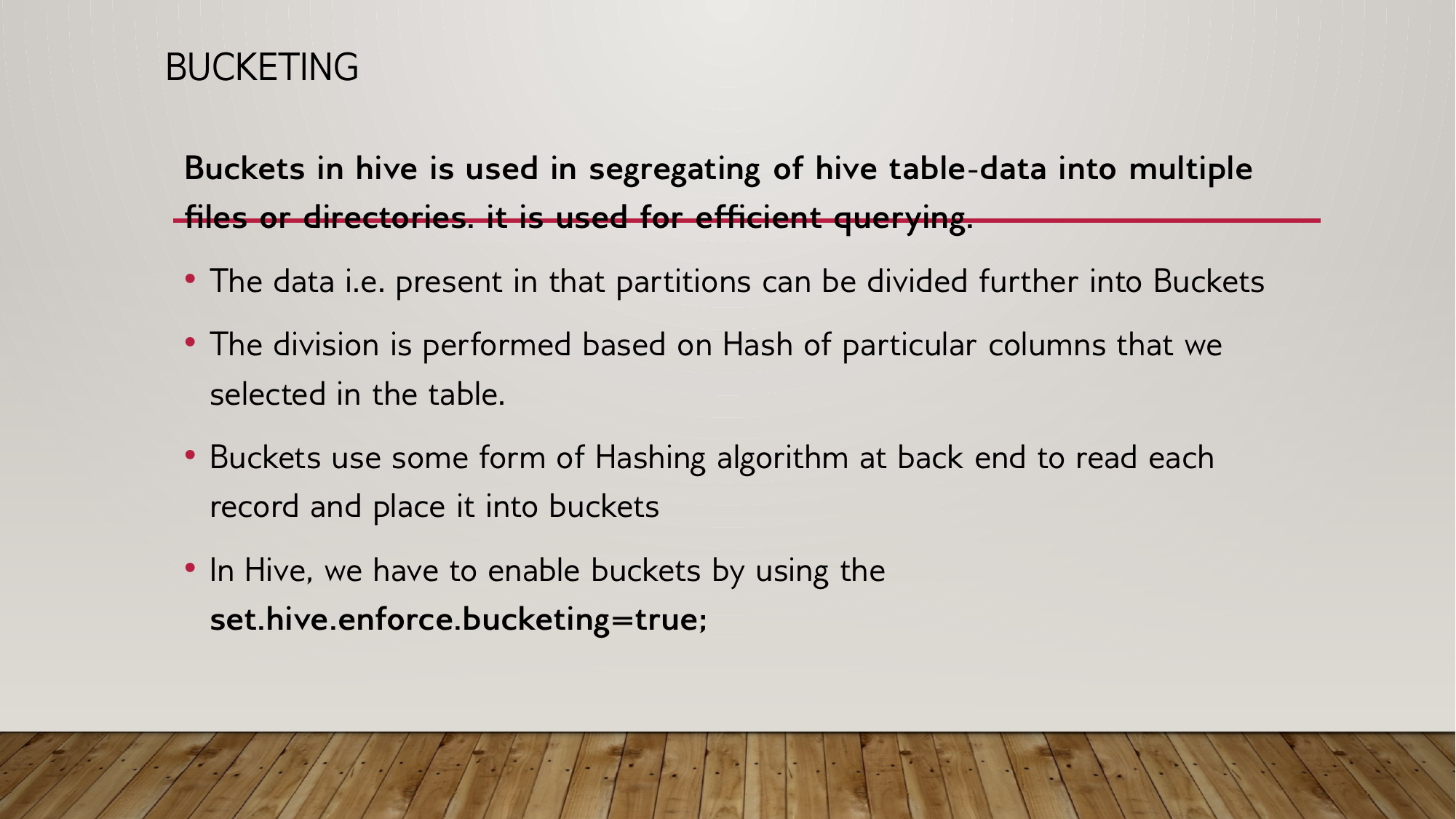

# Bucketing
Buckets in hive is used in segregating of hive table-data into multiple files or directories. it is used for efficient querying.
The data i.e. present in that partitions can be divided further into Buckets
The division is performed based on Hash of particular columns that we selected in the table.
Buckets use some form of Hashing algorithm at back end to read each record and place it into buckets
In Hive, we have to enable buckets by using the set.hive.enforce.bucketing=true;